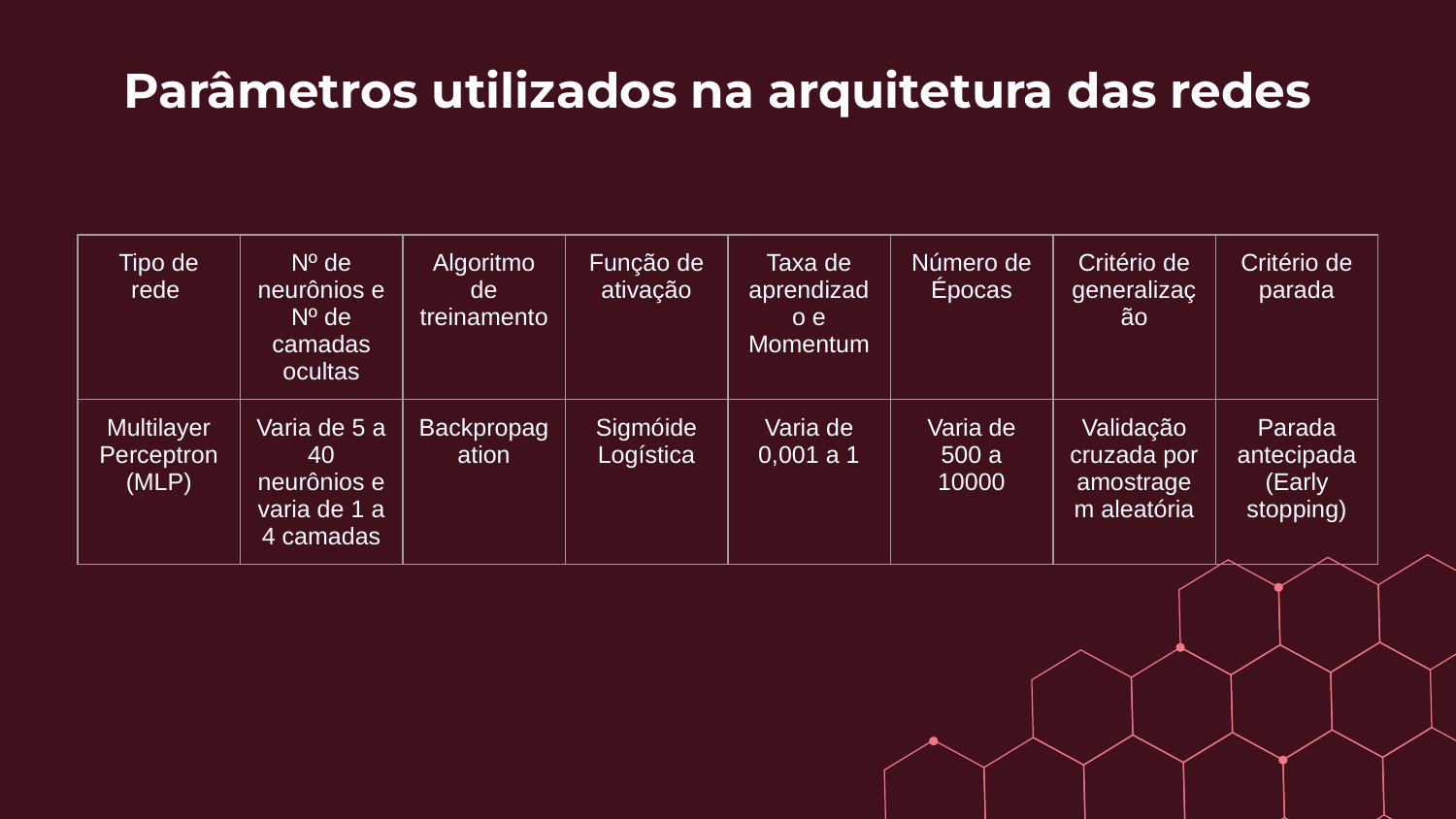

Parâmetros utilizados na arquitetura das redes
| Tipo de rede | Nº de neurônios e Nº de camadas ocultas | Algoritmo de treinamento | Função de ativação | Taxa de aprendizado e Momentum | Número de Épocas | Critério de generalização | Critério de parada |
| --- | --- | --- | --- | --- | --- | --- | --- |
| Multilayer Perceptron (MLP) | Varia de 5 a 40 neurônios e varia de 1 a 4 camadas | Backpropagation | Sigmóide Logística | Varia de 0,001 a 1 | Varia de 500 a 10000 | Validação cruzada por amostragem aleatória | Parada antecipada (Early stopping) |